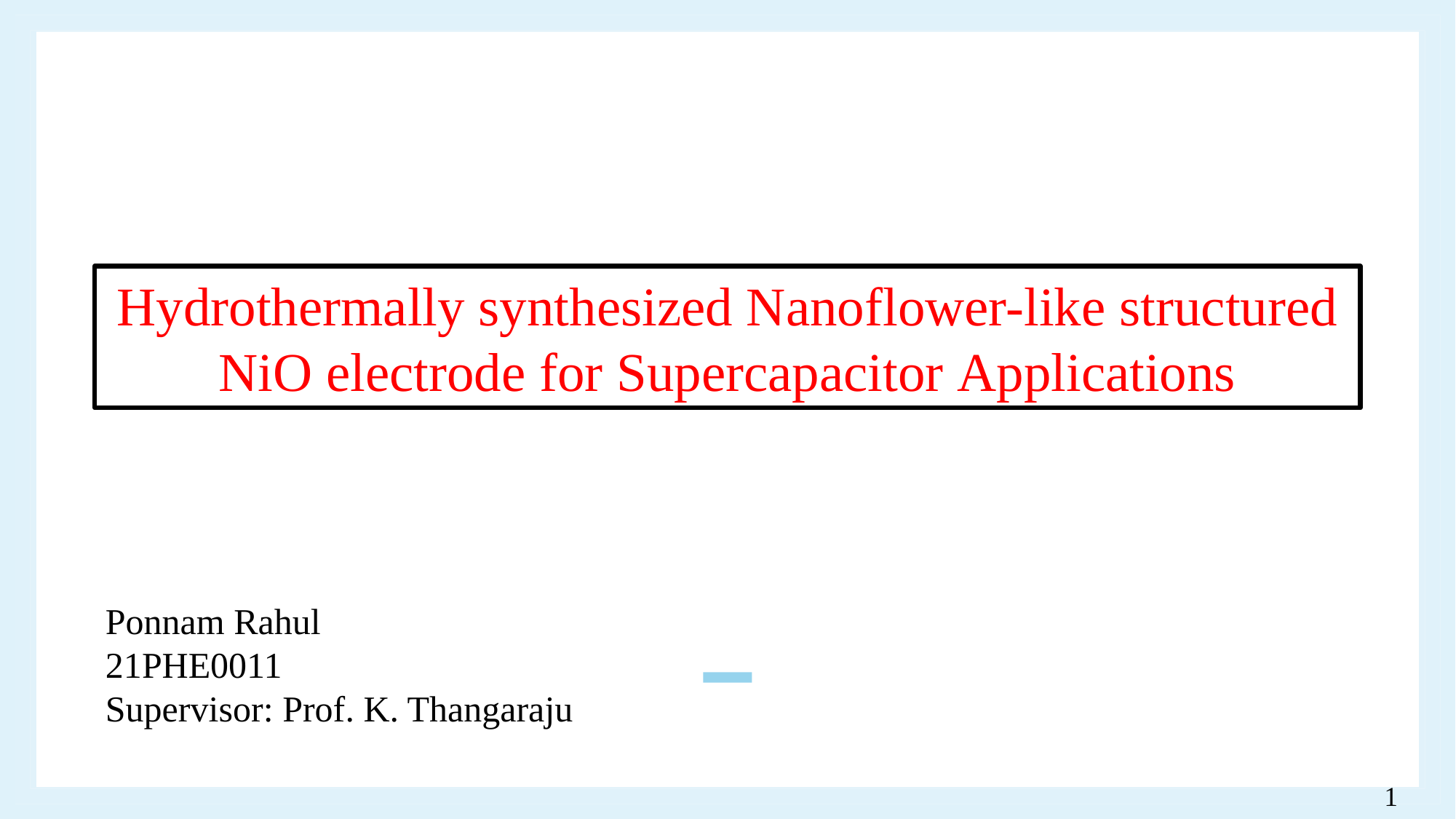

Hydrothermally synthesized Nanoflower-like structured NiO electrode for Supercapacitor Applications
Ponnam Rahul
21PHE0011
Supervisor: Prof. K. Thangaraju
                          1